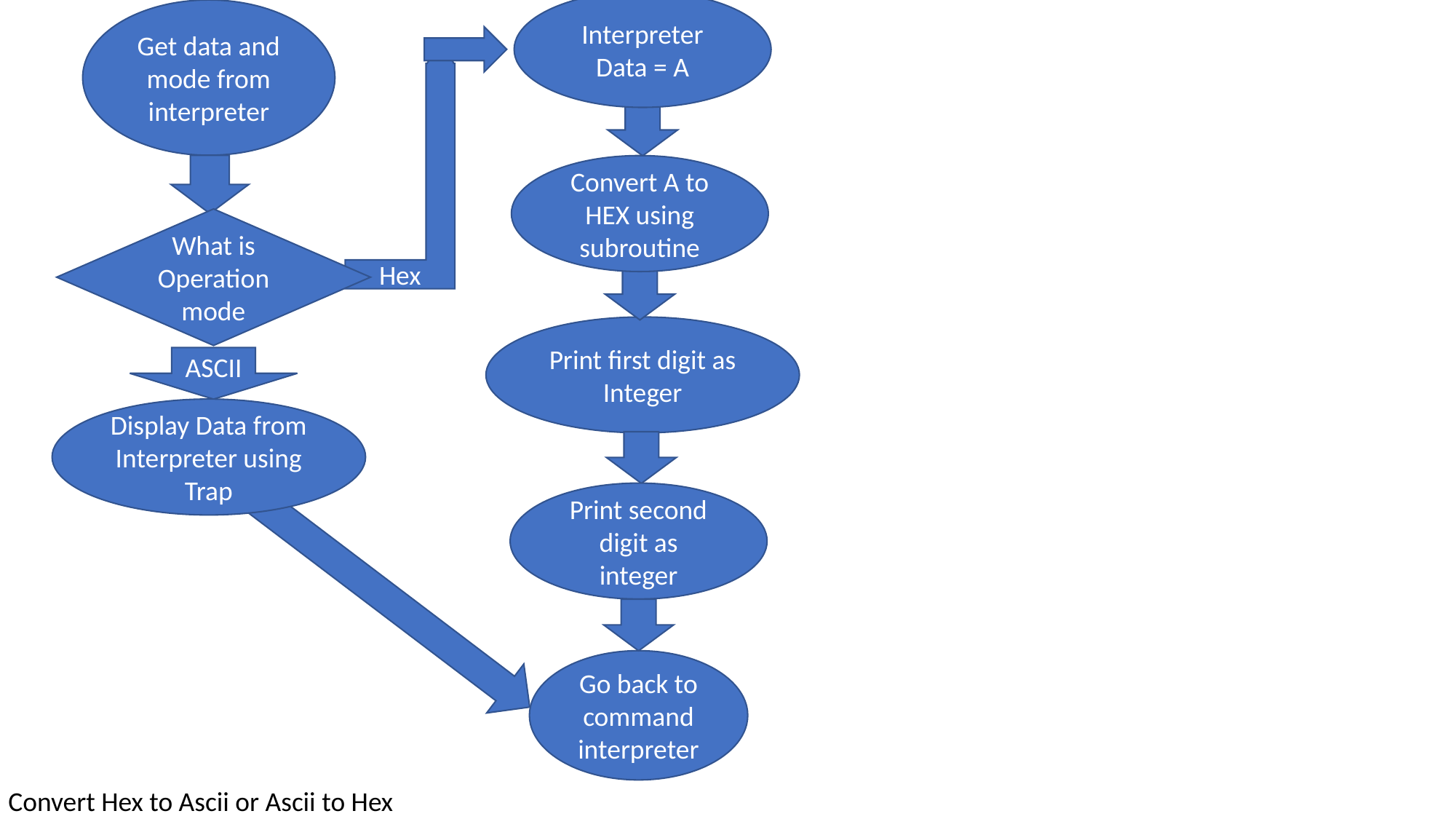

Get data and mode from interpreter
Interpreter Data = A

Hex

Convert A to HEX using subroutine
What is Operation mode

Print first digit as Integer
ASCII
Display Data from Interpreter using Trap

Print second digit as integer

Go back to command interpreter
Convert Hex to Ascii or Ascii to Hex